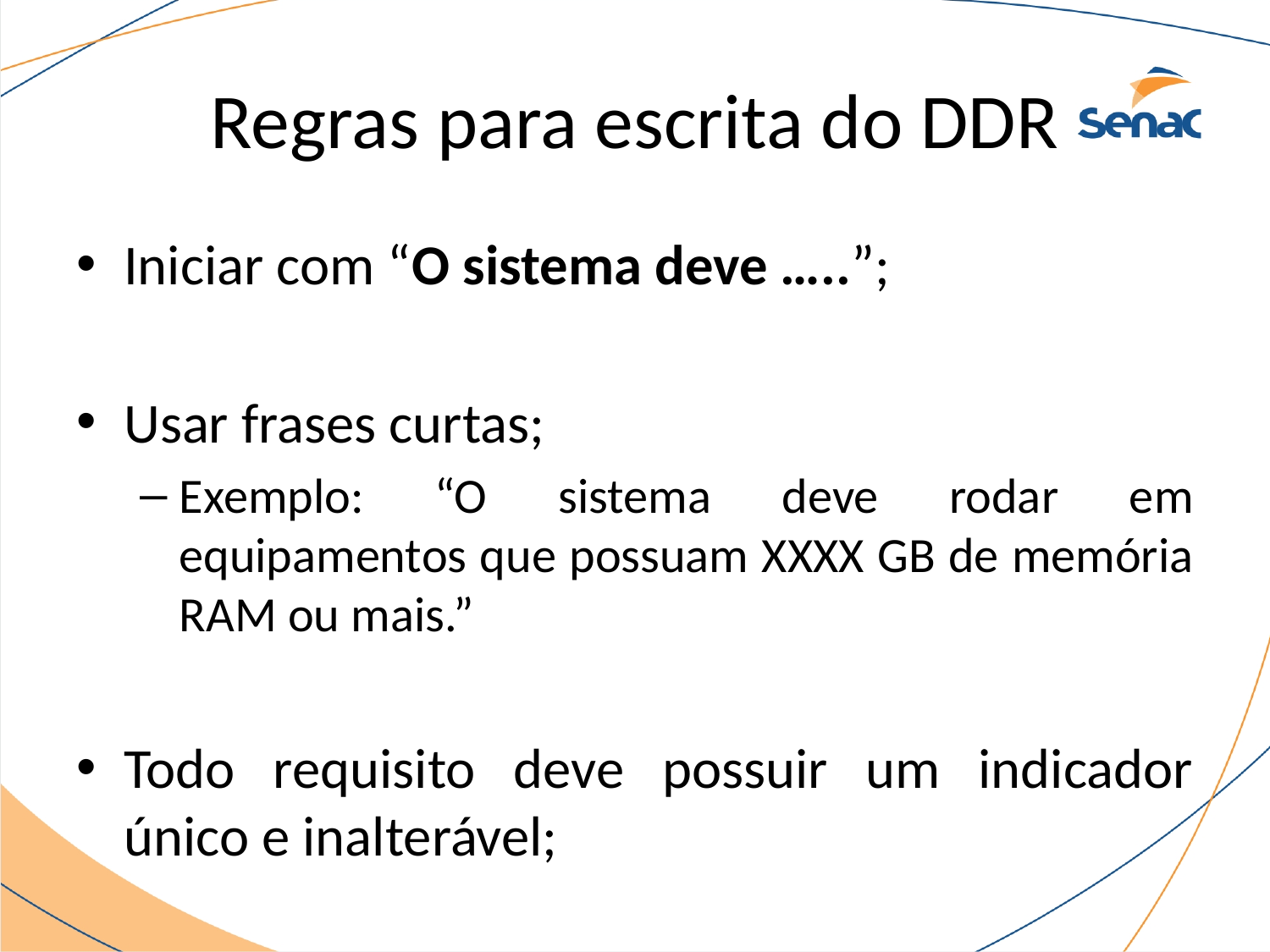

# Regras para escrita do DDR
Iniciar com “O sistema deve …..”;

Usar frases curtas;
Exemplo: “O sistema deve rodar em equipamentos que possuam XXXX GB de memória RAM ou mais.”

Todo requisito deve possuir um indicador único e inalterável;